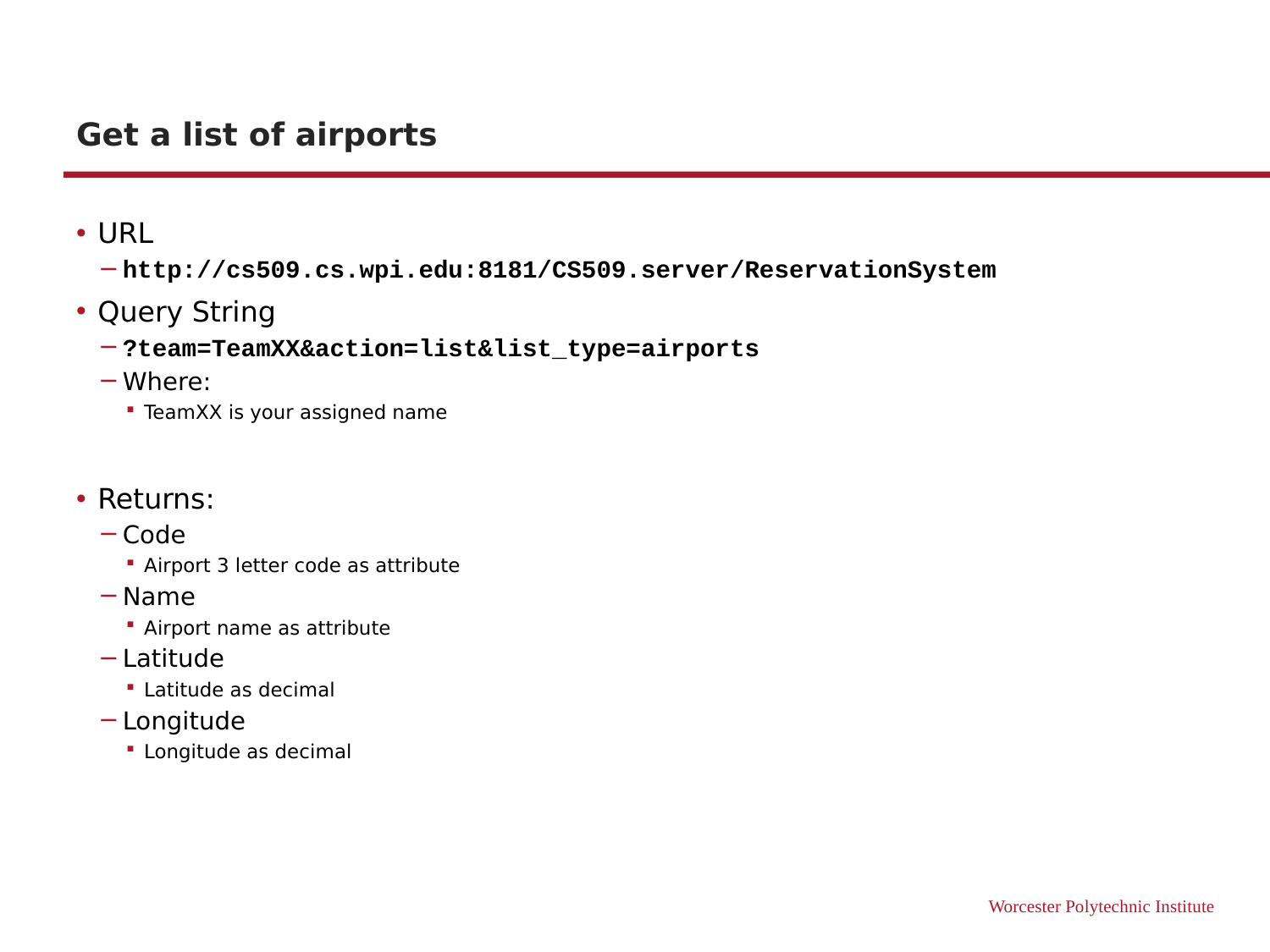

# Get a list of airports
URL
http://cs509.cs.wpi.edu:8181/CS509.server/ReservationSystem
Query String
?team=TeamXX&action=list&list_type=airports
Where:
TeamXX is your assigned name

Returns:
Code
Airport 3 letter code as attribute
Name
Airport name as attribute
Latitude
Latitude as decimal
Longitude
Longitude as decimal